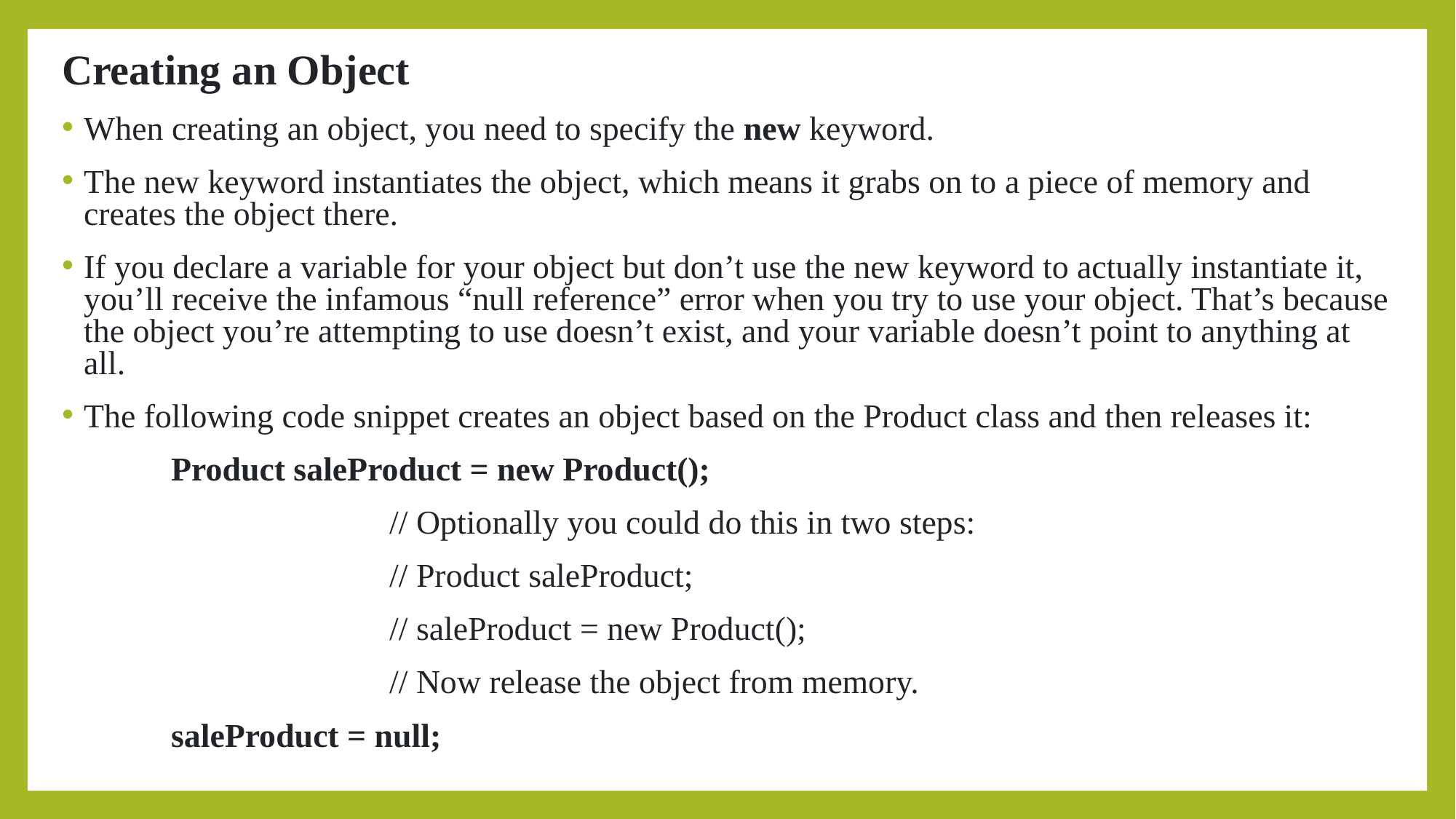

Creating an Object
When creating an object, you need to specify the new keyword.
The new keyword instantiates the object, which means it grabs on to a piece of memory and creates the object there.
If you declare a variable for your object but don’t use the new keyword to actually instantiate it, you’ll receive the infamous “null reference” error when you try to use your object. That’s because the object you’re attempting to use doesn’t exist, and your variable doesn’t point to anything at all.
The following code snippet creates an object based on the Product class and then releases it:
	Product saleProduct = new Product();
			// Optionally you could do this in two steps:
			// Product saleProduct;
			// saleProduct = new Product();
			// Now release the object from memory.
	saleProduct = null;